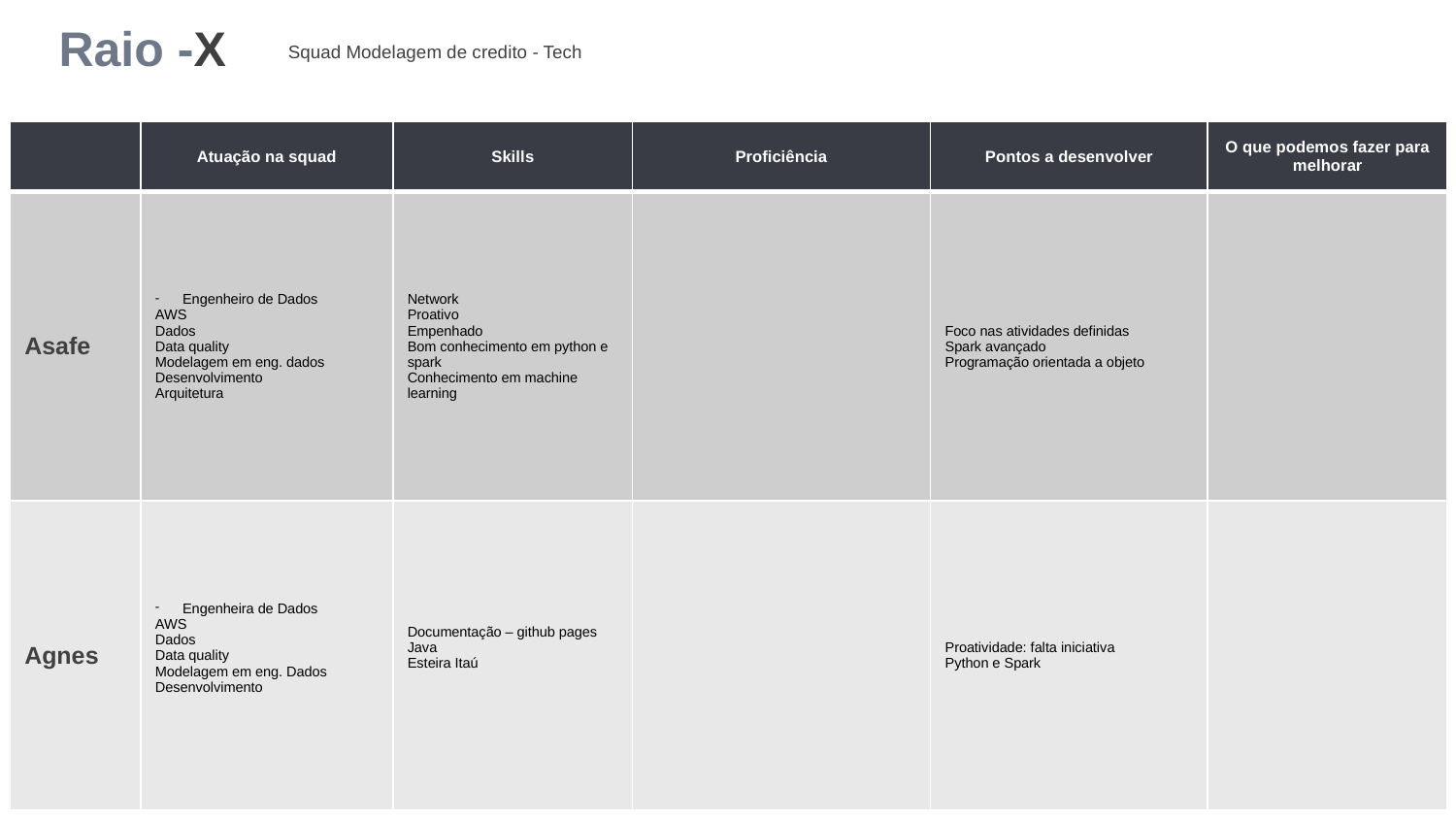

Raio -X
Squad Modelagem de credito - Tech
|  | Atuação na squad | Skills | Proficiência | Pontos a desenvolver | O que podemos fazer para melhorar |
| --- | --- | --- | --- | --- | --- |
| Asafe | Engenheiro de Dados AWS Dados Data quality Modelagem em eng. dados Desenvolvimento Arquitetura | Network Proativo Empenhado Bom conhecimento em python e spark Conhecimento em machine learning |  | Foco nas atividades definidas Spark avançado Programação orientada a objeto |  |
| Agnes | Engenheira de Dados AWS Dados Data quality Modelagem em eng. Dados Desenvolvimento | Documentação – github pages Java Esteira Itaú |  | Proatividade: falta iniciativa Python e Spark |  |